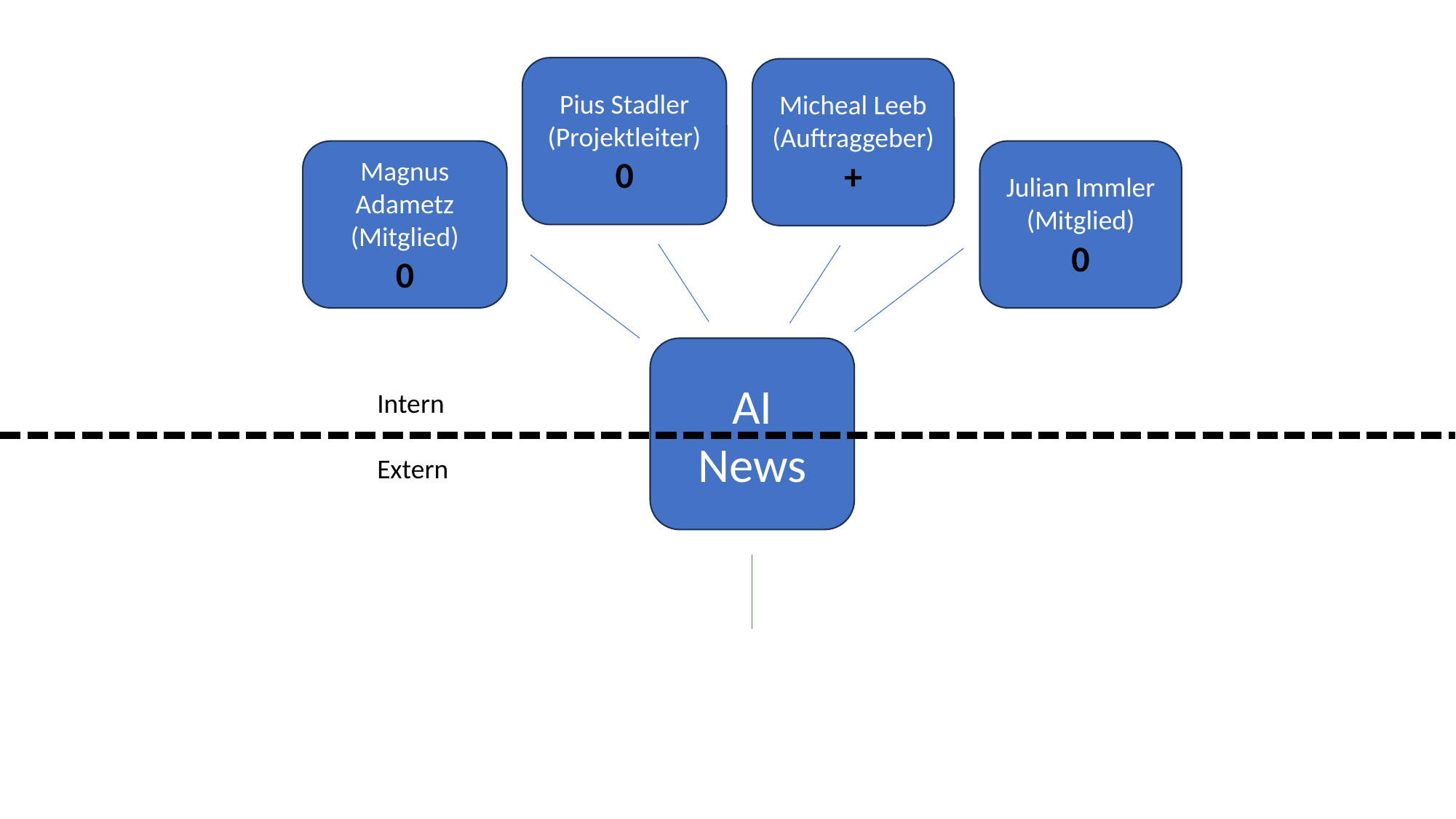

Pius Stadler
(Projektleiter)
0
Micheal Leeb
(Auftraggeber)
+
Magnus Adametz
(Mitglied)
0
Julian Immler
(Mitglied)
0
AI
News
Intern
Extern